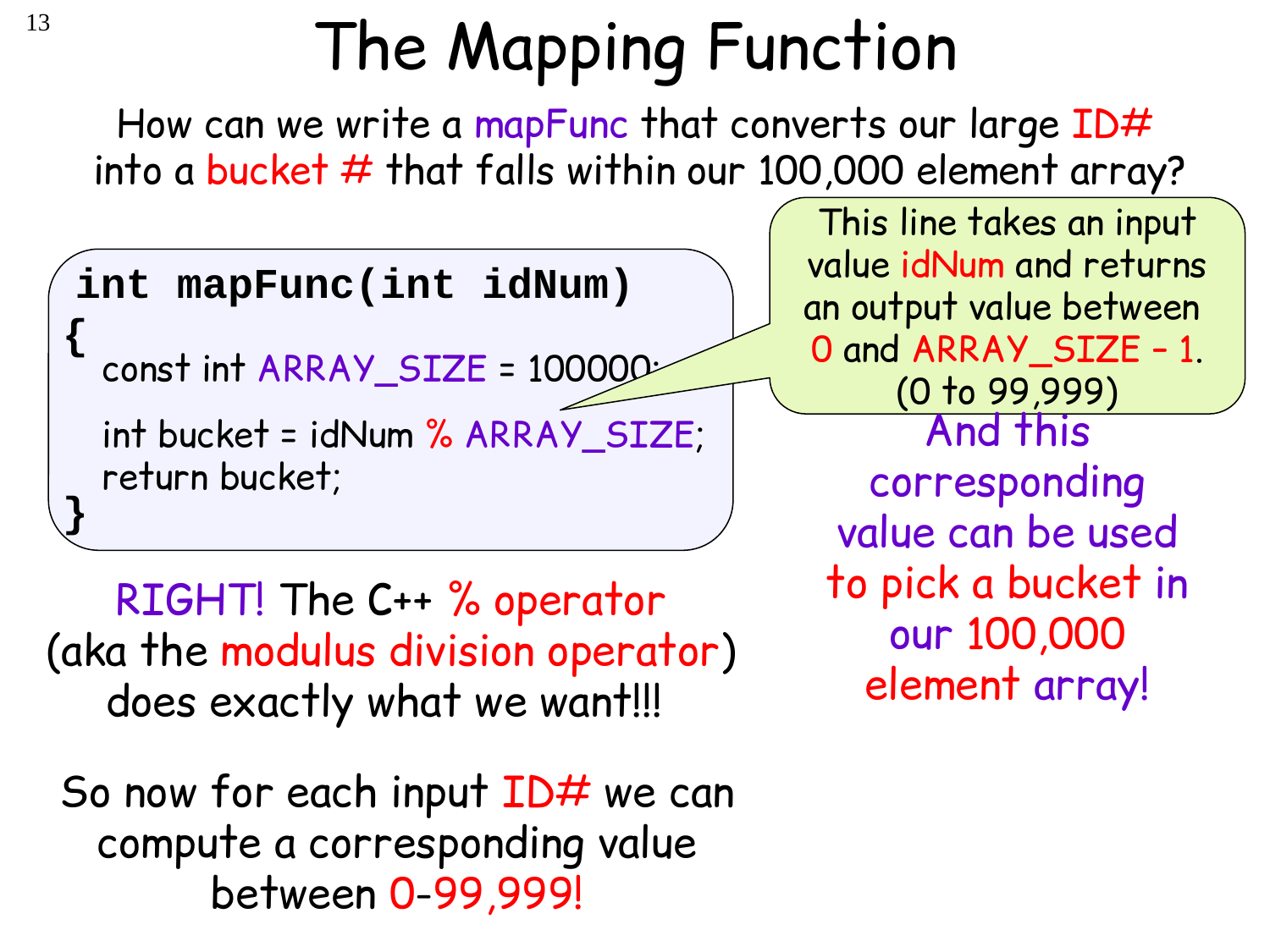

13
# The Mapping Function
How can we write a mapFunc that converts our large ID#
into a bucket # that falls within our 100,000 element array?
This line takes an input value idNum and returns an output value between
0 and ARRAY_SIZE – 1.
(0 to 99,999)

        int mapFunc(int idNum)
{

}
const int ARRAY_SIZE = 100000;
int bucket = idNum % ARRAY_SIZE;
return bucket;
And this corresponding value can be used to pick a bucket in our 100,000 element array!
RIGHT! The C++ % operator
(aka the modulus division operator)
does exactly what we want!!!
So now for each input ID# we can compute a corresponding value between 0-99,999!